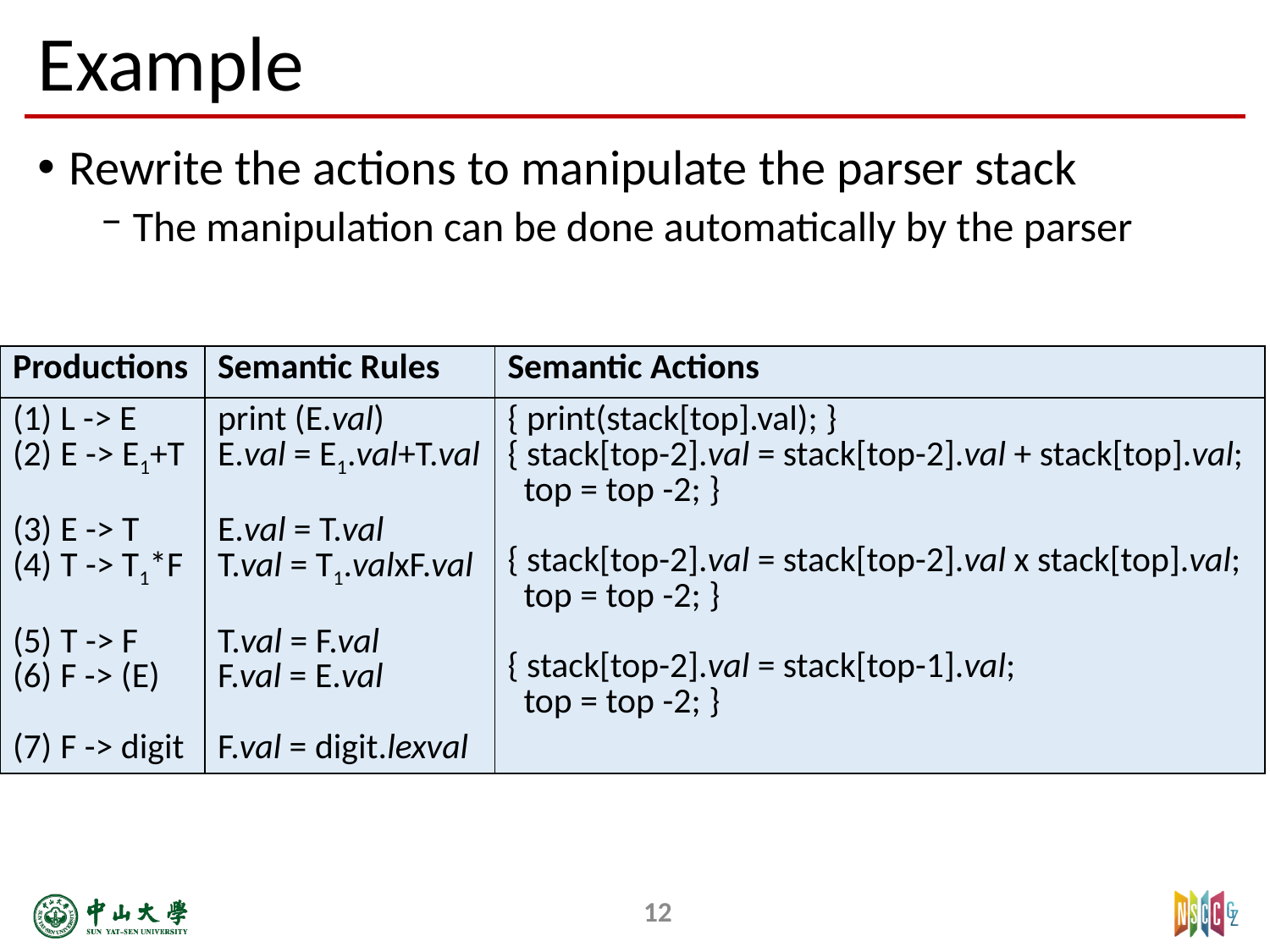

# Example
Rewrite the actions to manipulate the parser stack
The manipulation can be done automatically by the parser
| Productions | Semantic Rules | Semantic Actions |
| --- | --- | --- |
| L -> E E -> E1+T E -> T T -> T1\*F T -> F F -> (E) F -> digit | print (E.val) E.val = E1.val+T.val E.val = T.val T.val = T1.valxF.val T.val = F.val F.val = E.val F.val = digit.lexval | { print(stack[top].val); } { stack[top-2].val = stack[top-2].val + stack[top].val; top = top -2; } { stack[top-2].val = stack[top-2].val x stack[top].val; top = top -2; } { stack[top-2].val = stack[top-1].val; top = top -2; } |
12